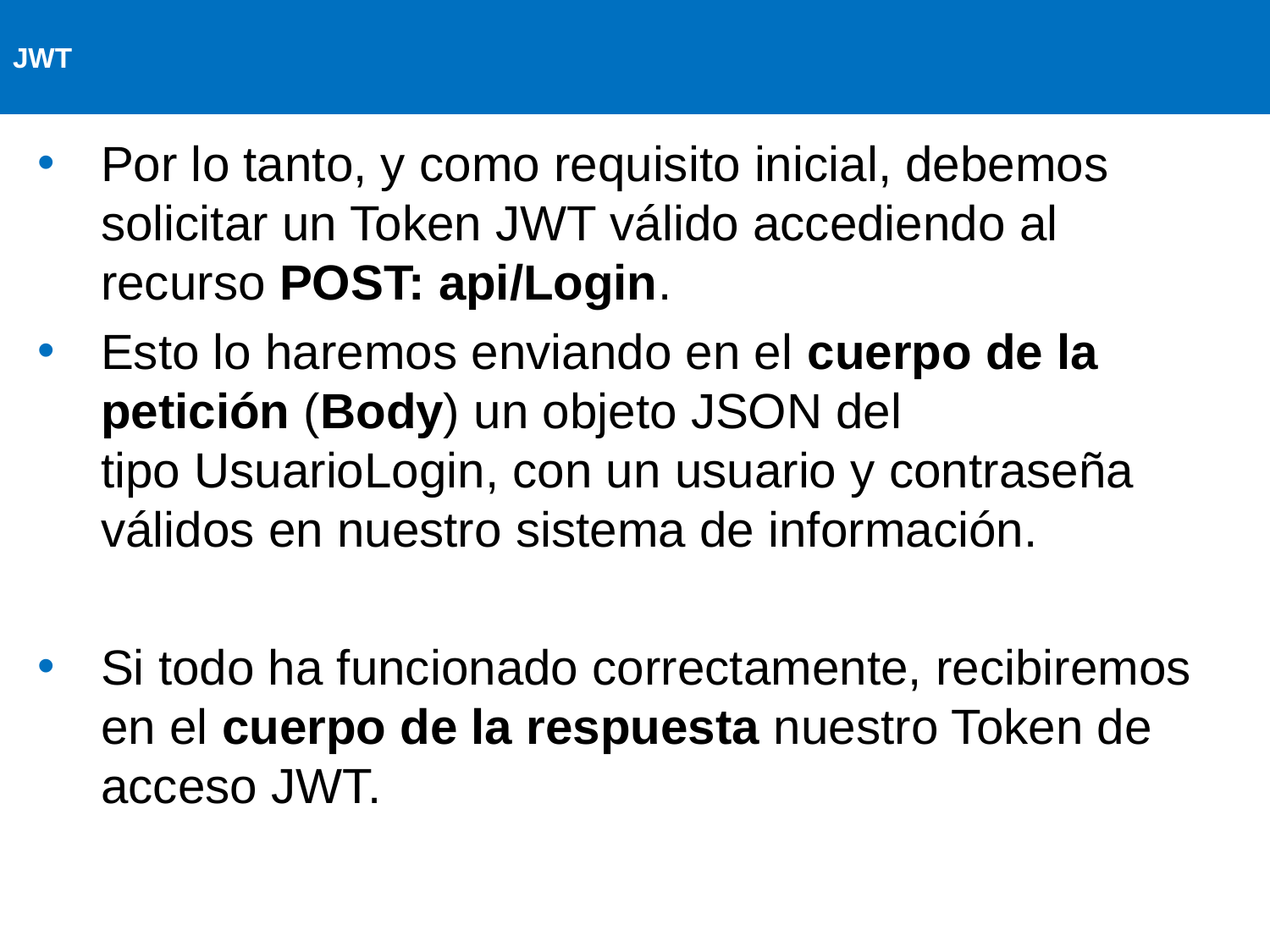

# JWT
Por lo tanto, y como requisito inicial, debemos solicitar un Token JWT válido accediendo al recurso POST: api/Login.
Esto lo haremos enviando en el cuerpo de la petición (Body) un objeto JSON del tipo UsuarioLogin, con un usuario y contraseña válidos en nuestro sistema de información.

Si todo ha funcionado correctamente, recibiremos en el cuerpo de la respuesta nuestro Token de acceso JWT.